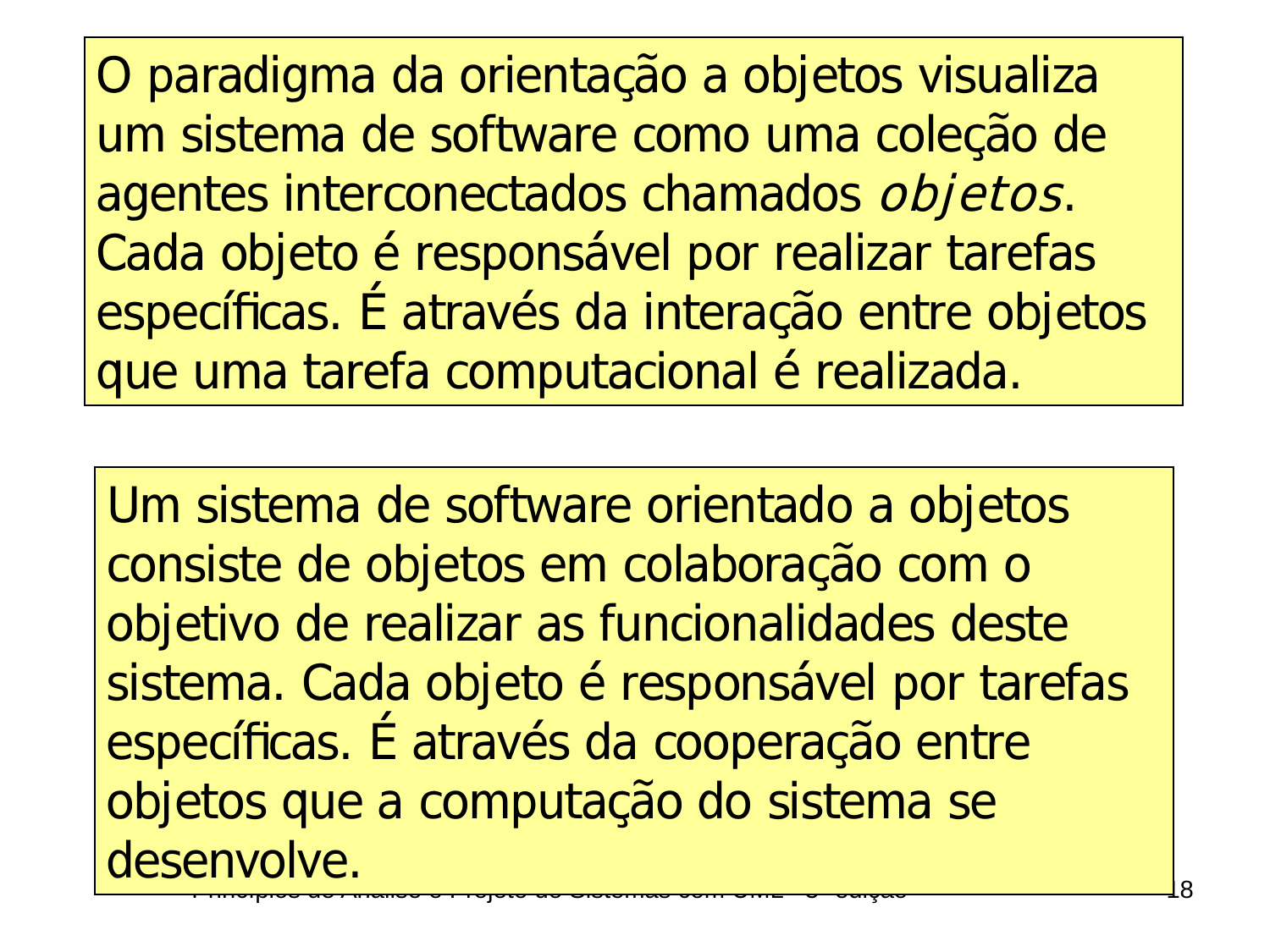

O paradigma da orientação a objetos visualiza
um sistema de software como uma coleção de
agentes interconectados chamados objetos.
Cada objeto é responsável por realizar tarefas
específicas. É através da interação entre objetos
que uma tarefa computacional é realizada.
# Paradigma da Orientação a Objetos
Um sistema de software orientado a objetos
consiste de objetos em colaboração com o
objetivo de realizar as funcionalidades deste
sistema. Cada objeto é responsável por tarefas
específicas. É através da cooperação entre
objetos que a computação do sistema se
desenvolve.
Princípios de Análise e Projeto de Sistemas com UML - 3ª edição
18